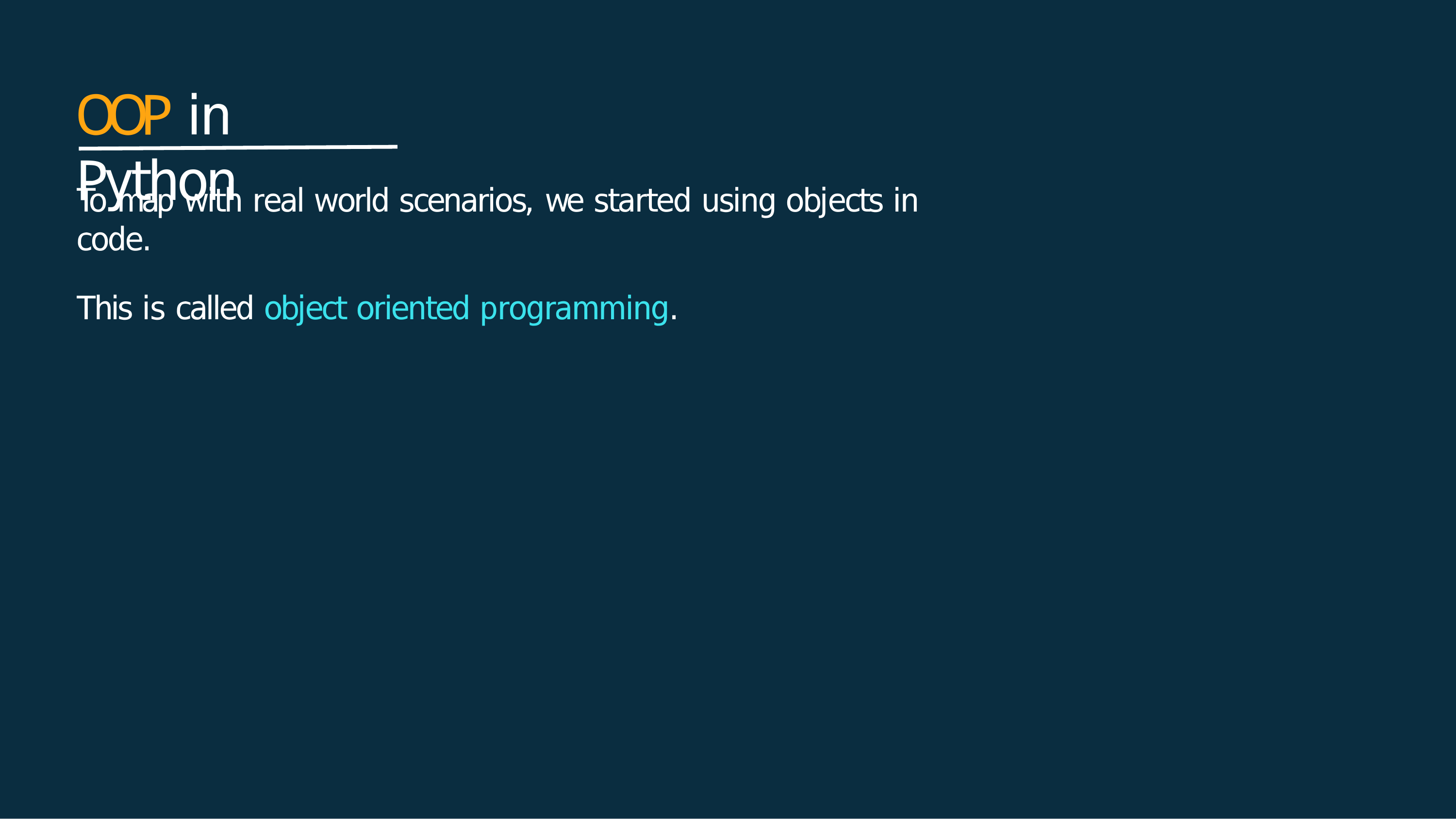

OOP in Python

To map with real world scenarios, we started using objects in code.
This is called object oriented programming.